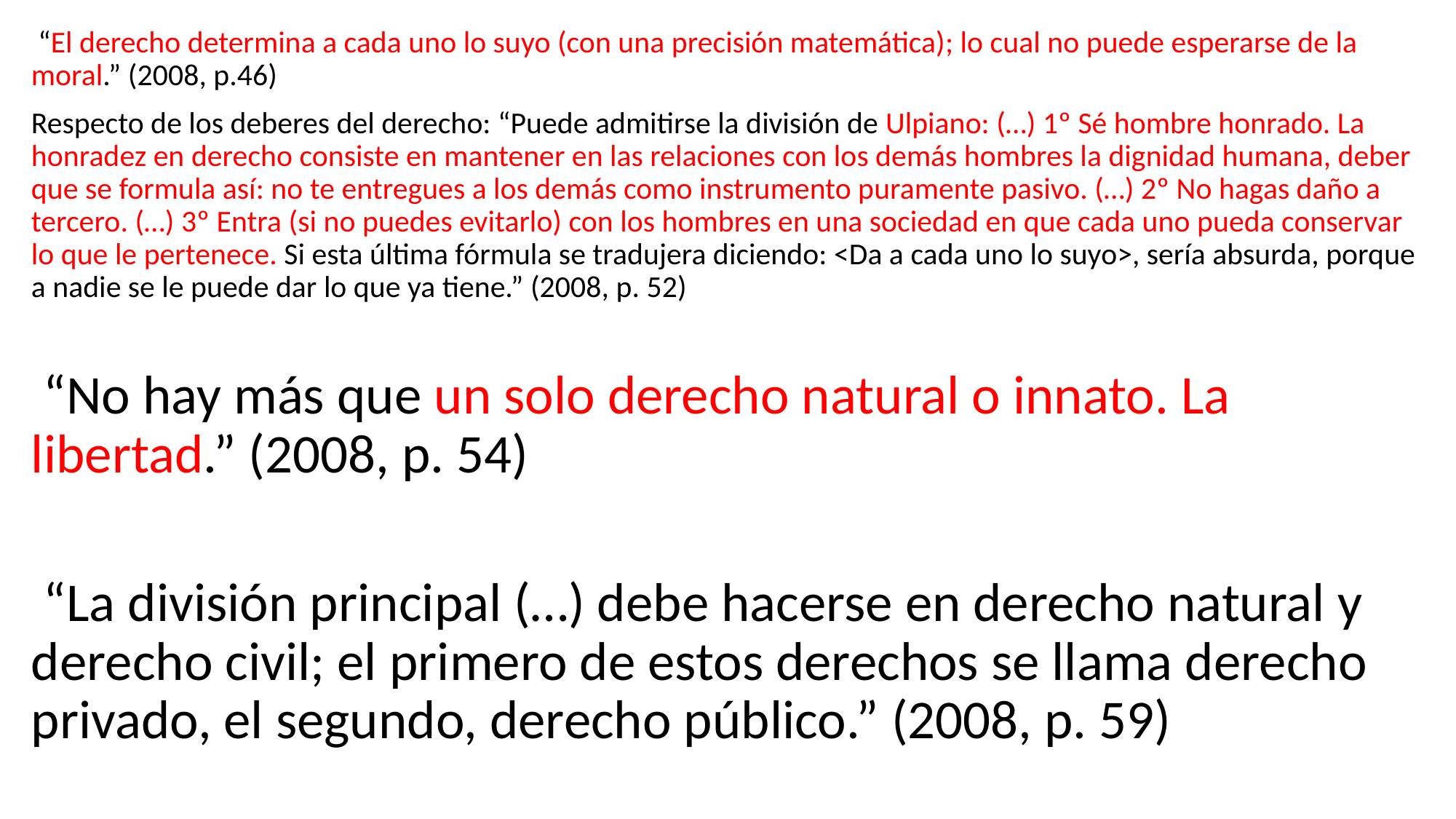

“El derecho determina a cada uno lo suyo (con una precisión matemática); lo cual no puede esperarse de la moral.” (2008, p.46)
Respecto de los deberes del derecho: “Puede admitirse la división de Ulpiano: (…) 1º Sé hombre honrado. La honradez en derecho consiste en mantener en las relaciones con los demás hombres la dignidad humana, deber que se formula así: no te entregues a los demás como instrumento puramente pasivo. (…) 2º No hagas daño a tercero. (…) 3º Entra (si no puedes evitarlo) con los hombres en una sociedad en que cada uno pueda conservar lo que le pertenece. Si esta última fórmula se tradujera diciendo: <Da a cada uno lo suyo>, sería absurda, porque a nadie se le puede dar lo que ya tiene.” (2008, p. 52)

 “No hay más que un solo derecho natural o innato. La libertad.” (2008, p. 54)

 “La división principal (…) debe hacerse en derecho natural y derecho civil; el primero de estos derechos se llama derecho privado, el segundo, derecho público.” (2008, p. 59)